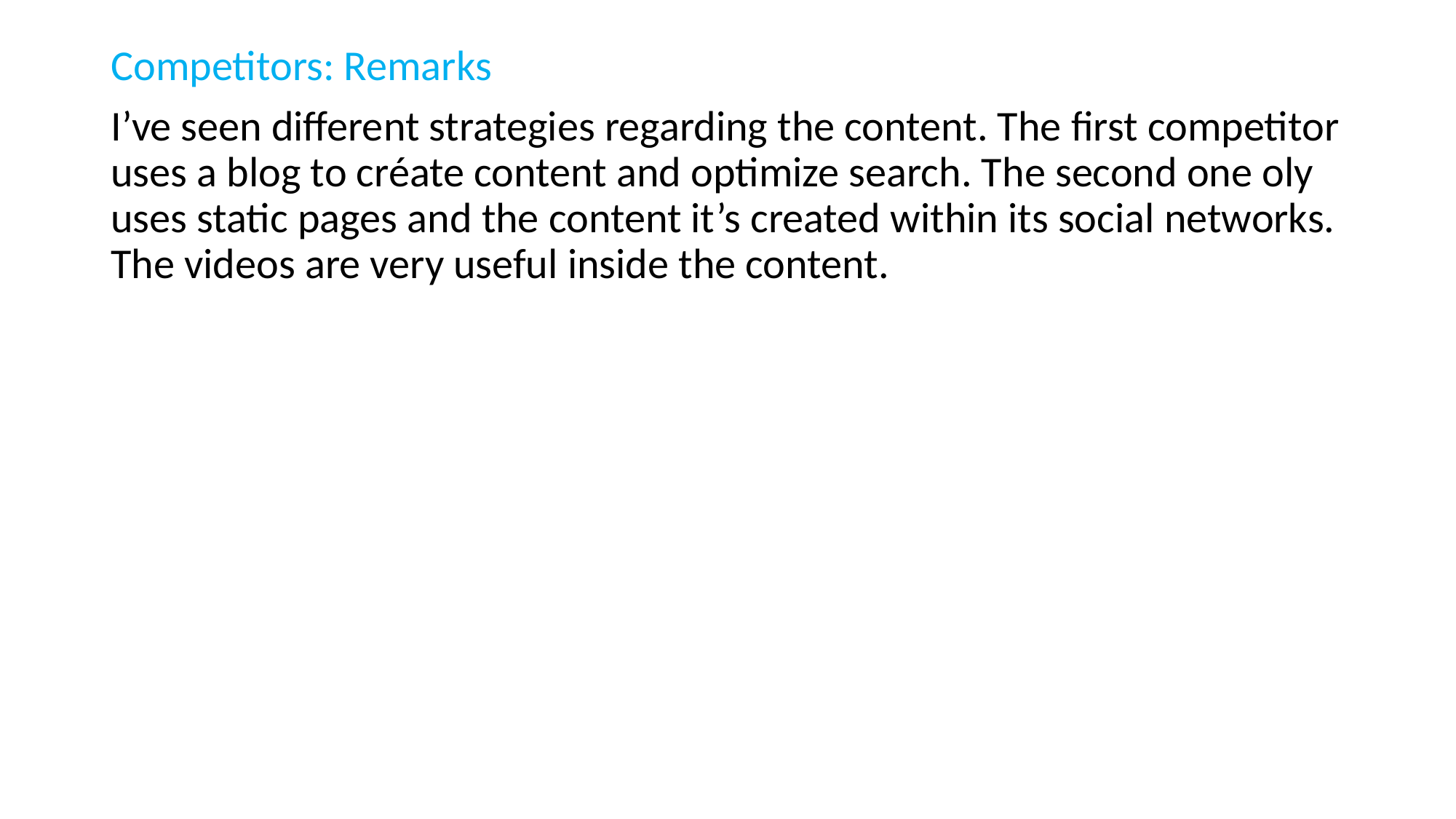

Competitors: Remarks
I’ve seen different strategies regarding the content. The first competitor uses a blog to créate content and optimize search. The second one oly uses static pages and the content it’s created within its social networks. The videos are very useful inside the content.